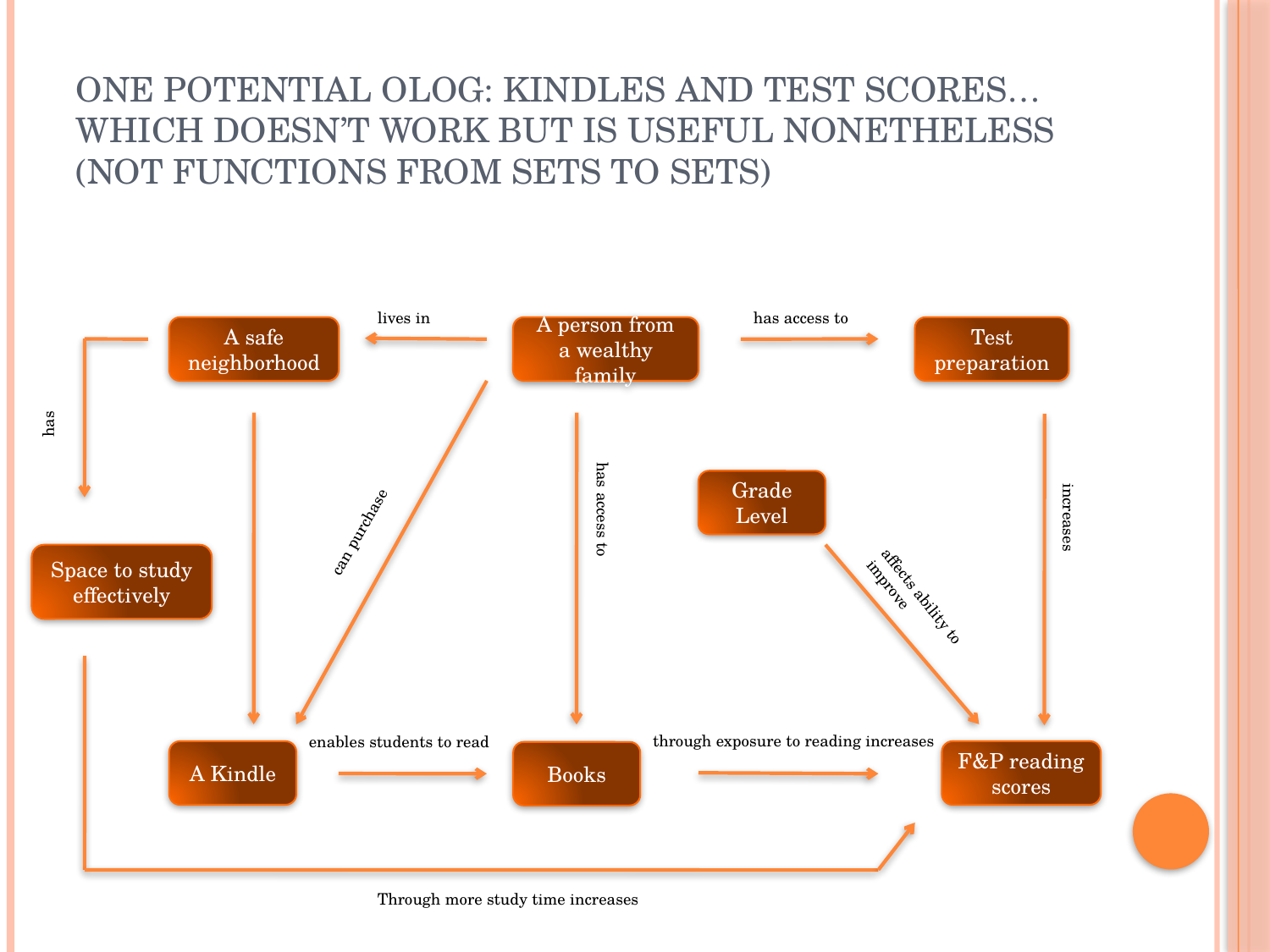

# One potential olog: Kindles and Test Scores…which doesn’t work but is useful nonetheless (not functions from sets to sets)
lives in
has access to
A safe neighborhood
A person from a wealthy family
Test preparation
has
Grade Level
can purchase
has access to
increases
Space to study effectively
affects ability to improve
through exposure to reading increases
enables students to read
A Kindle
F&P reading scores
Books
Through more study time increases